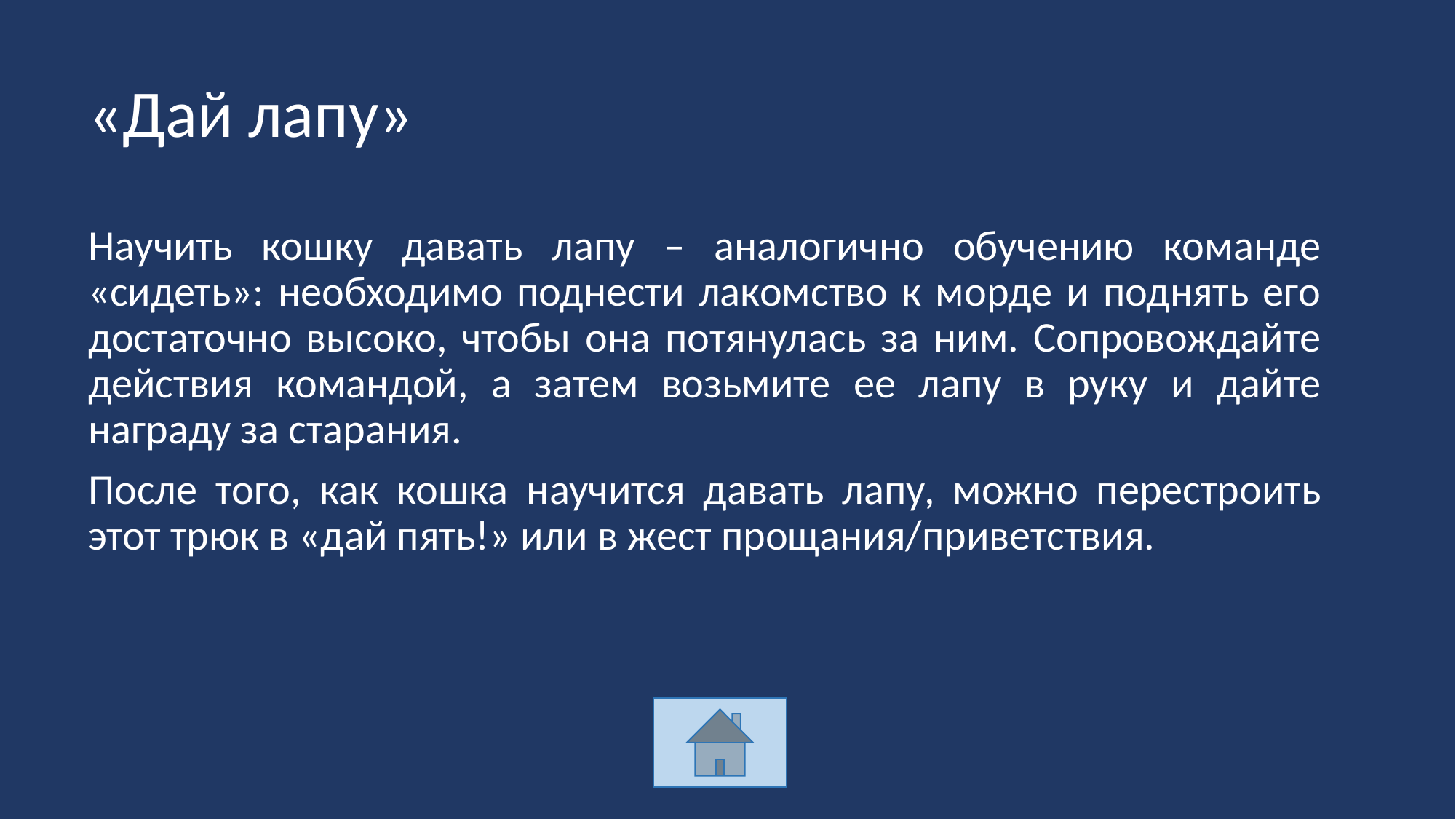

# «Дай лапу»
Научить кошку давать лапу – аналогично обучению команде «сидеть»: необходимо поднести лакомство к морде и поднять его достаточно высоко, чтобы она потянулась за ним. Сопровождайте действия командой, а затем возьмите ее лапу в руку и дайте награду за старания.
После того, как кошка научится давать лапу, можно перестроить этот трюк в «дай пять!» или в жест прощания/приветствия.